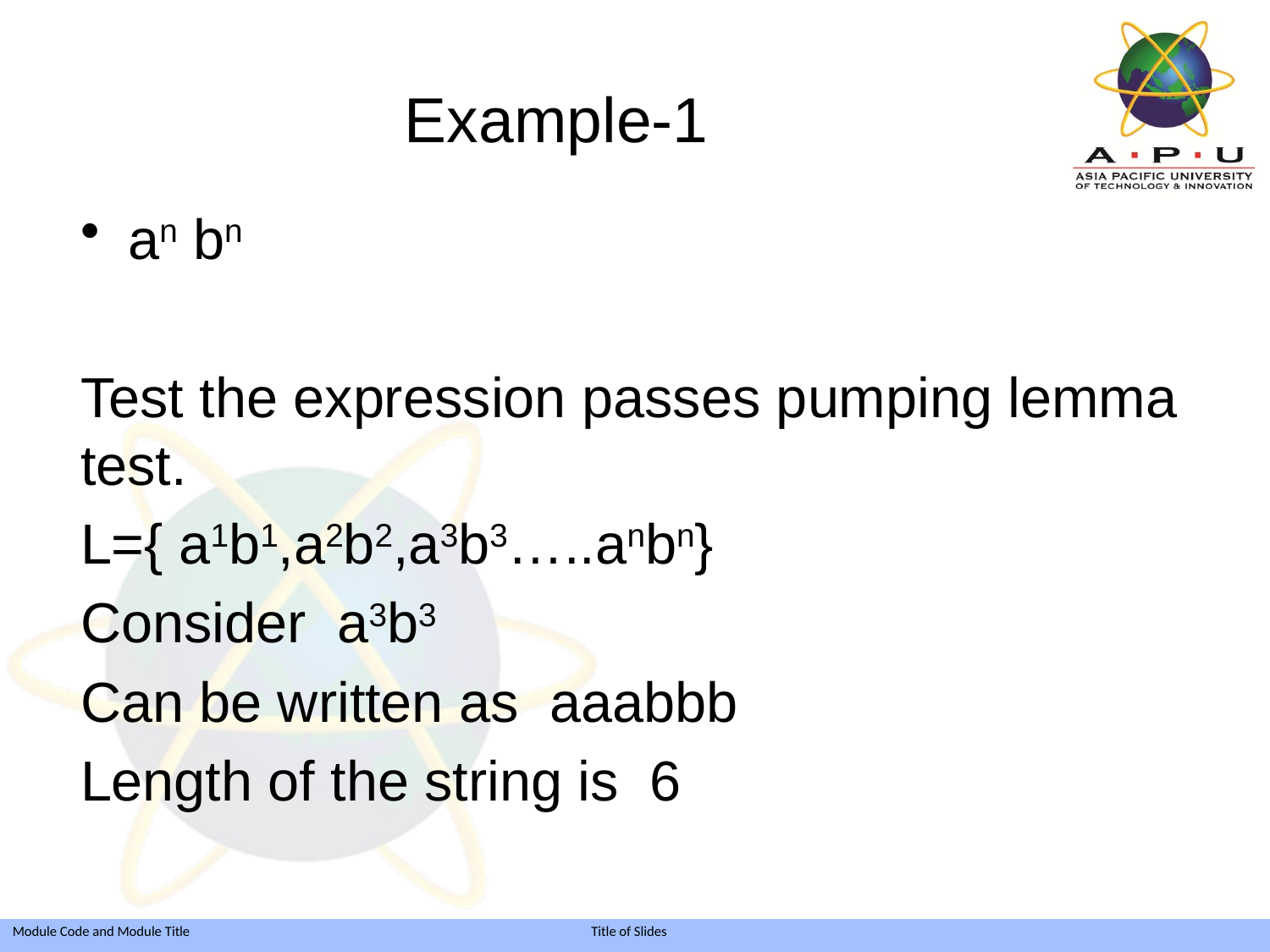

# Example-1
an bn

Test the expression passes pumping lemma test.
L={ a1b1,a2b2,a3b3…..anbn}
Consider  a3b3
Can be written as  aaabbb
Length of the string is  6